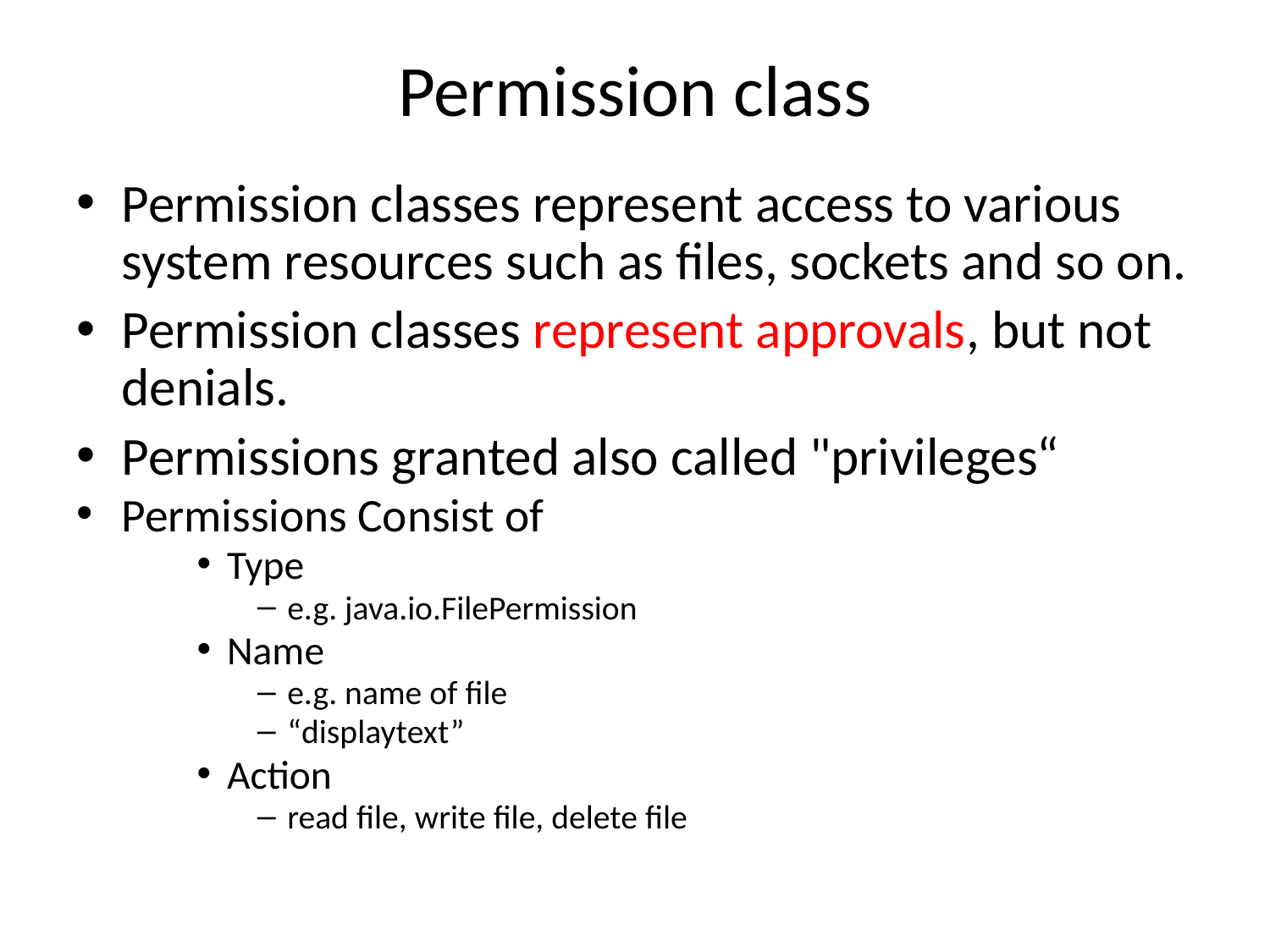

# Permission class
Permission classes represent access to various system resources such as files, sockets and so on.
Permission classes represent approvals, but not denials.
Permissions granted also called "privileges“
Permissions Consist of
Type
e.g. java.io.FilePermission
Name
e.g. name of file
“displaytext”
Action
read file, write file, delete file